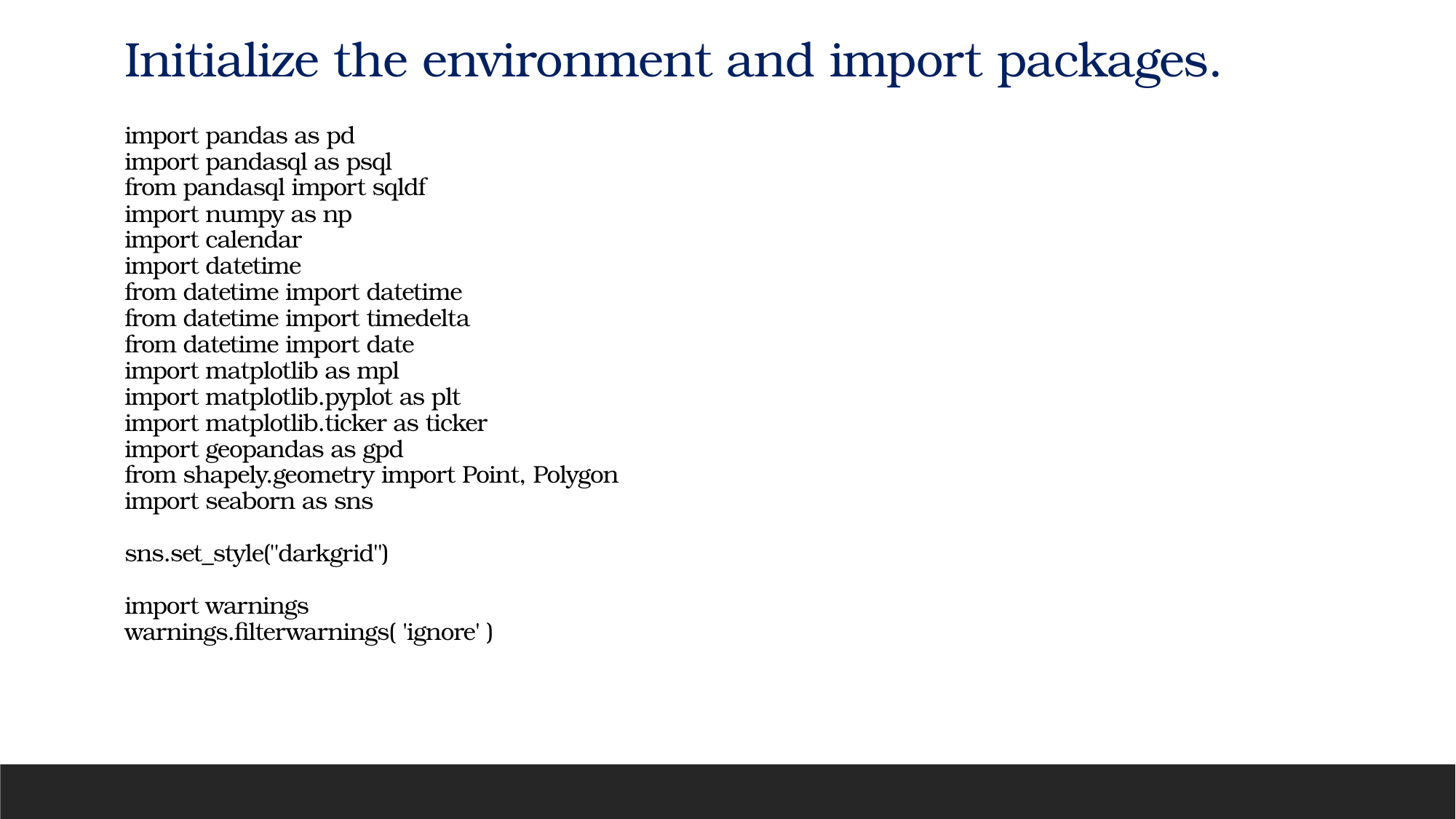

Initialize the environment and import packages.
import pandas as pd
import pandasql as psql
from pandasql import sqldf
import numpy as np
import calendar
import datetime
from datetime import datetime
from datetime import timedelta
from datetime import date
import matplotlib as mpl
import matplotlib.pyplot as plt
import matplotlib.ticker as ticker
import geopandas as gpd
from shapely.geometry import Point, Polygon
import seaborn as sns

sns.set_style("darkgrid")

import warnings
warnings.filterwarnings( 'ignore' )